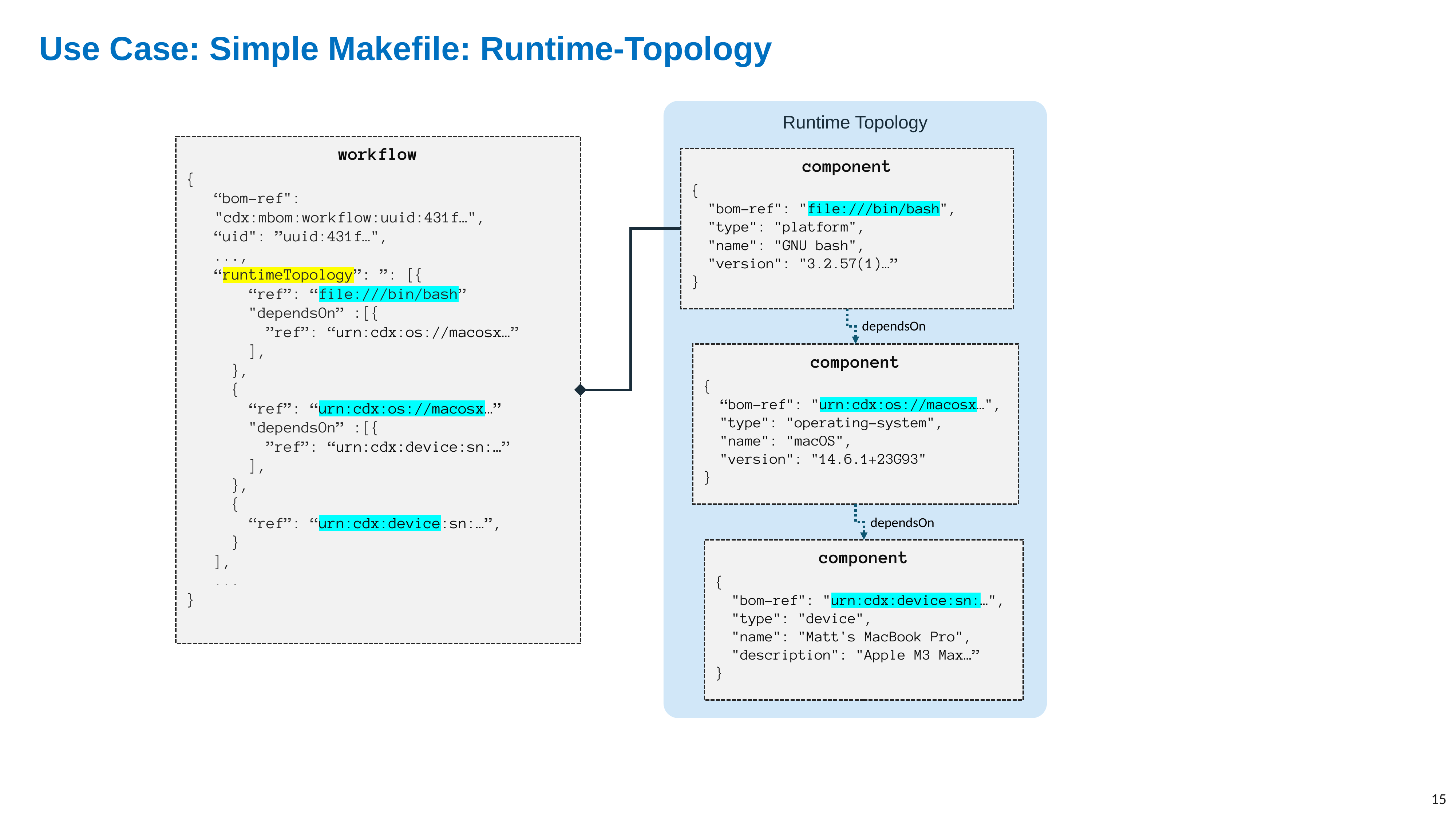

Use Case: Simple Makefile: Runtime-Topology
Runtime Topology
workflow
{
“bom-ref": "cdx:mbom:workflow:uuid:431f…",
“uid": ”uuid:431f…",
...,
“runtimeTopology”: ”: [{
    “ref”: “file:///bin/bash”
    "dependsOn” :[{
      ”ref”: “urn:cdx:os://macosx…”
    ],
  },
  {
    “ref”: “urn:cdx:os://macosx…”
    "dependsOn” :[{
      ”ref”: “urn:cdx:device:sn:…”
    ],
  },
  {
    “ref”: “urn:cdx:device:sn:…”,
  }
],
...
}
component
{
  "bom-ref": "file:///bin/bash",
  "type": "platform",
  "name": "GNU bash",
  "version": "3.2.57(1)…”
}
dependsOn
component
{
  “bom-ref": "urn:cdx:os://macosx…",
  "type": "operating-system",
  "name": "macOS",
  "version": "14.6.1+23G93"
}
dependsOn
component
{
  "bom-ref": "urn:cdx:device:sn:…",
  "type": "device",
  "name": "Matt's MacBook Pro",
  "description": "Apple M3 Max…”
}
15